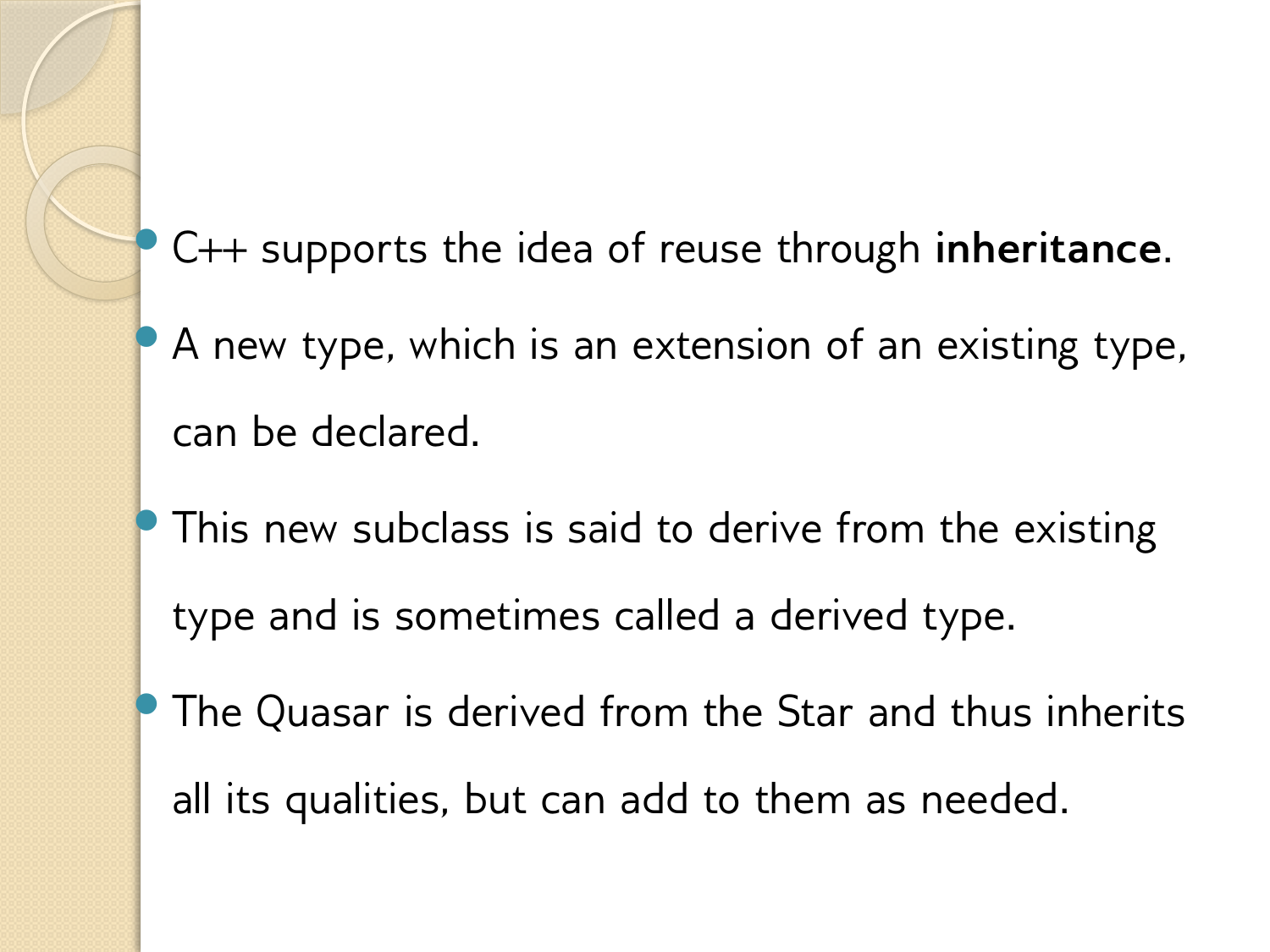

C++ supports the idea of reuse through inheritance.
A new type, which is an extension of an existing type, can be declared.
This new subclass is said to derive from the existing type and is sometimes called a derived type.
The Quasar is derived from the Star and thus inherits all its qualities, but can add to them as needed.